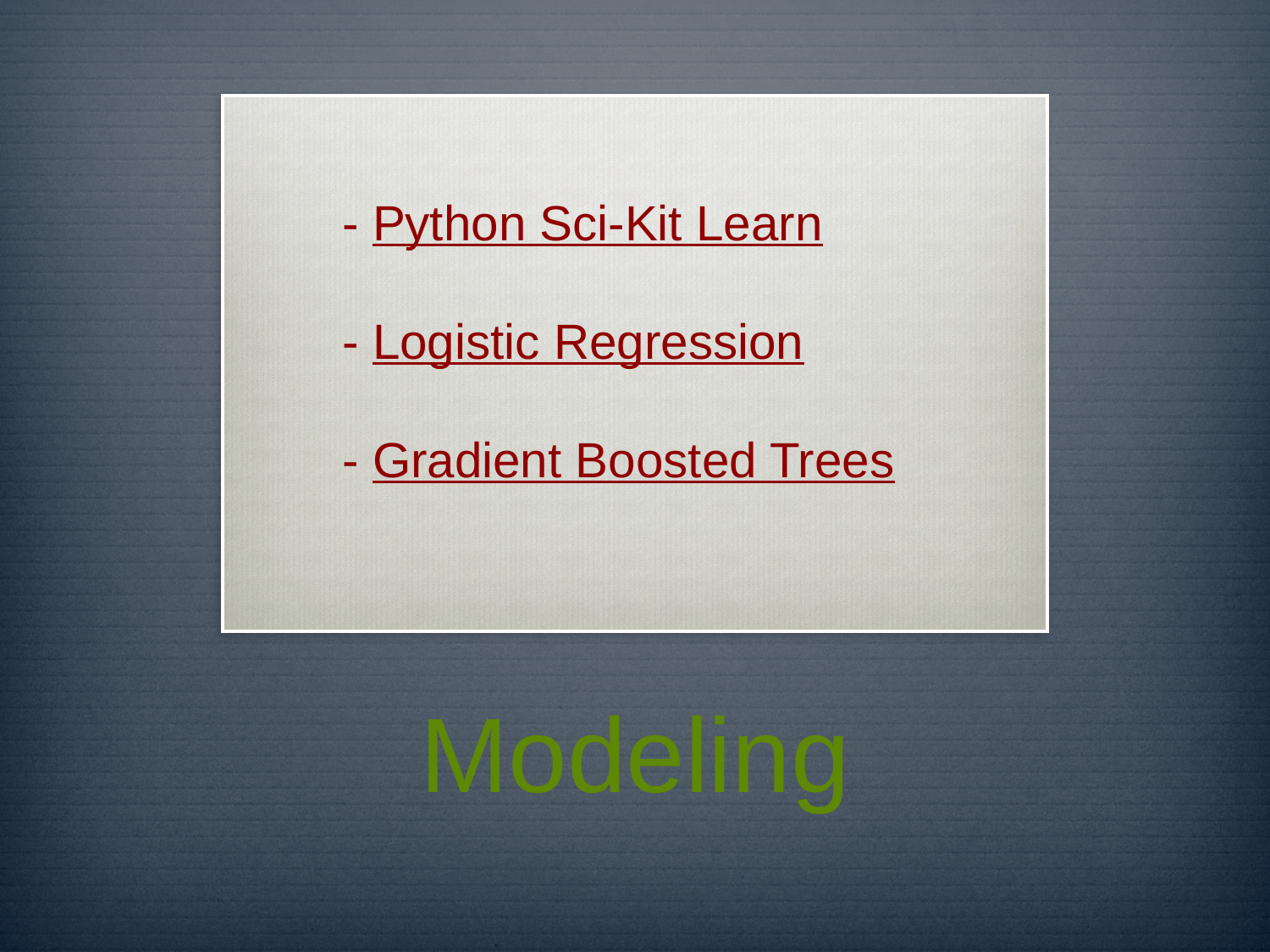

- Python Sci-Kit Learn

	- Logistic Regression

	- Gradient Boosted Trees

# Modeling